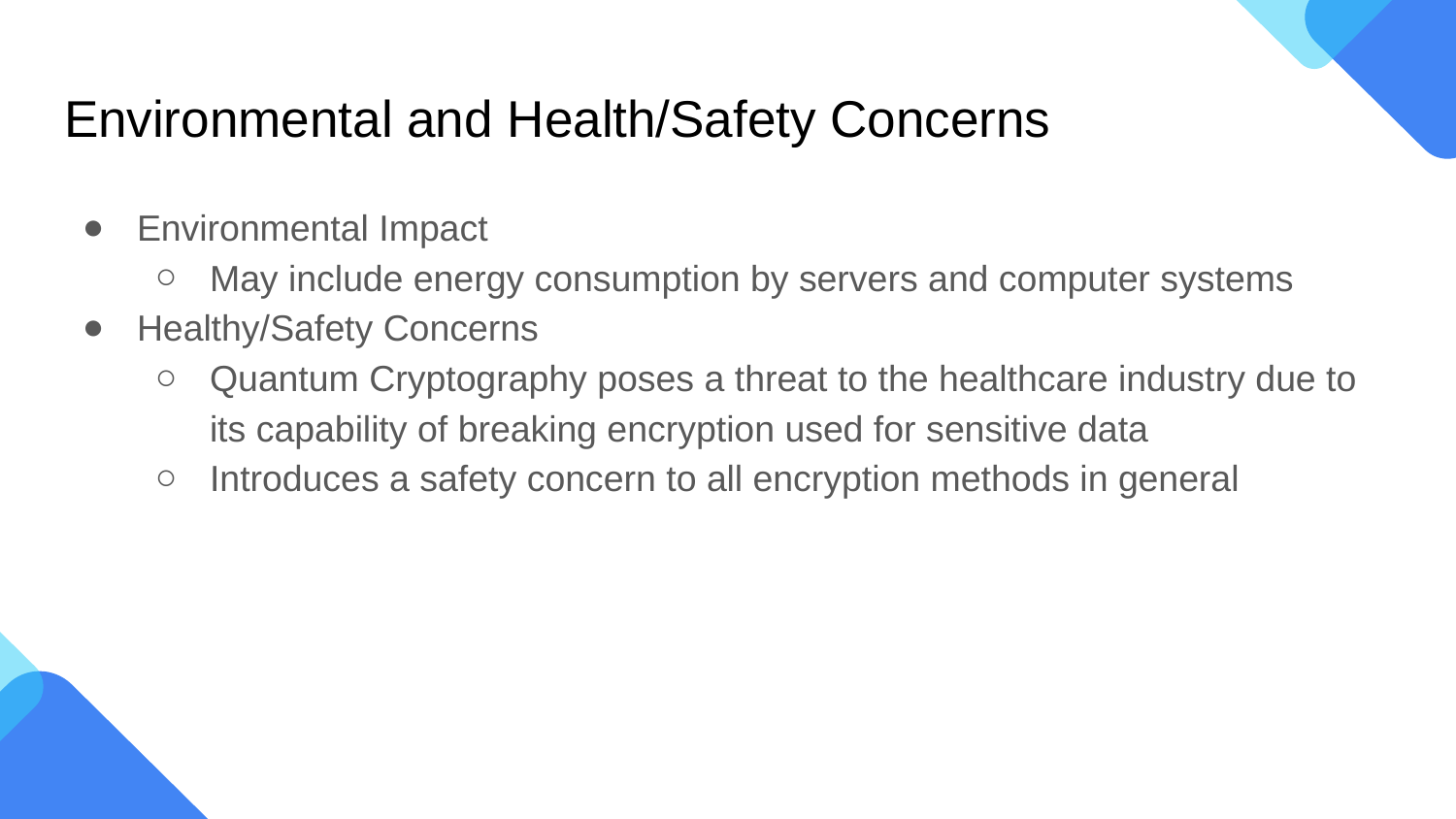

# Environmental and Health/Safety Concerns
Environmental Impact
May include energy consumption by servers and computer systems
Healthy/Safety Concerns
Quantum Cryptography poses a threat to the healthcare industry due to its capability of breaking encryption used for sensitive data
Introduces a safety concern to all encryption methods in general